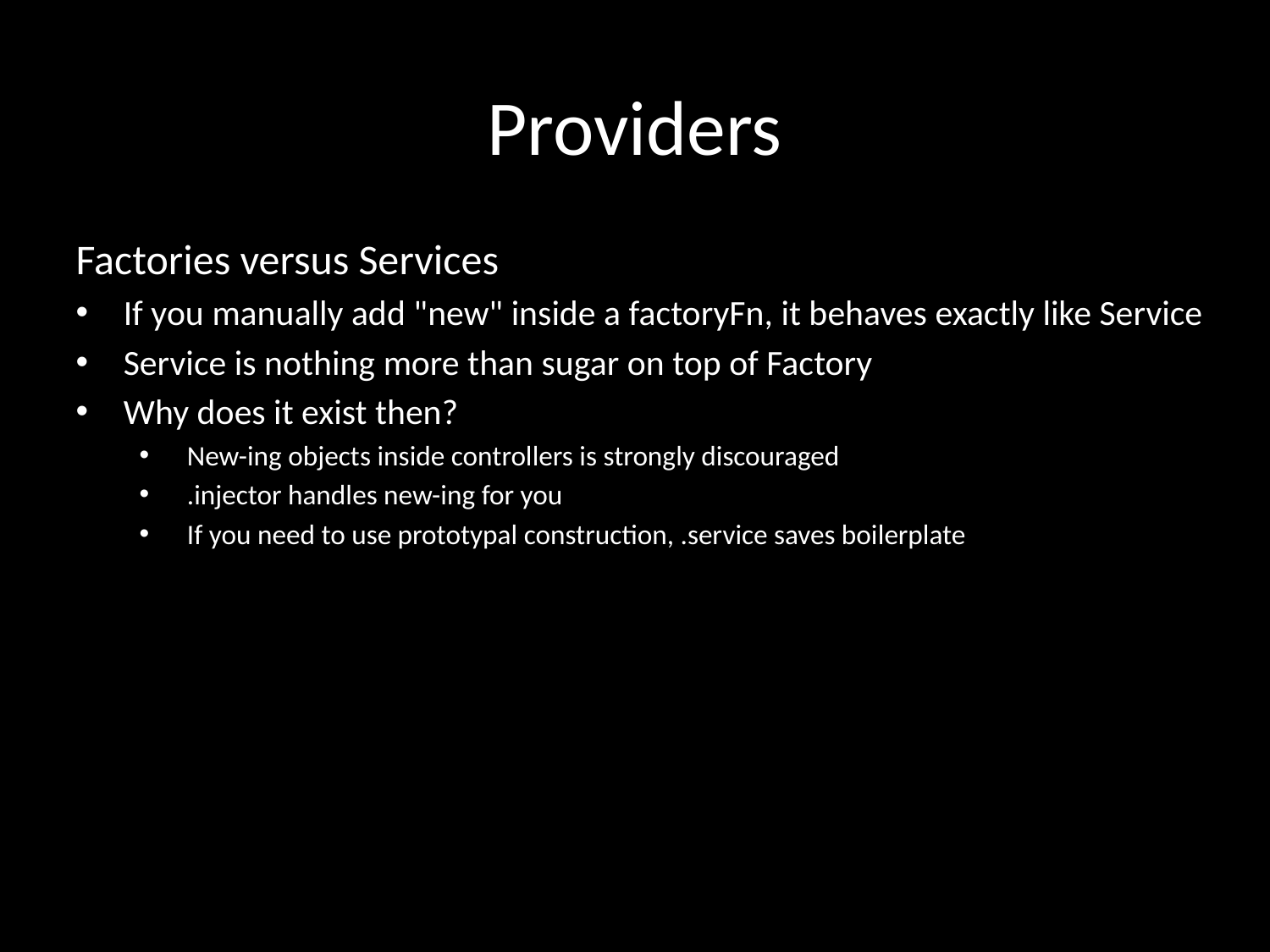

# Providers
Factories versus Services
If you manually add "new" inside a factoryFn, it behaves exactly like Service
Service is nothing more than sugar on top of Factory
Why does it exist then?
New-ing objects inside controllers is strongly discouraged
.injector handles new-ing for you
If you need to use prototypal construction, .service saves boilerplate